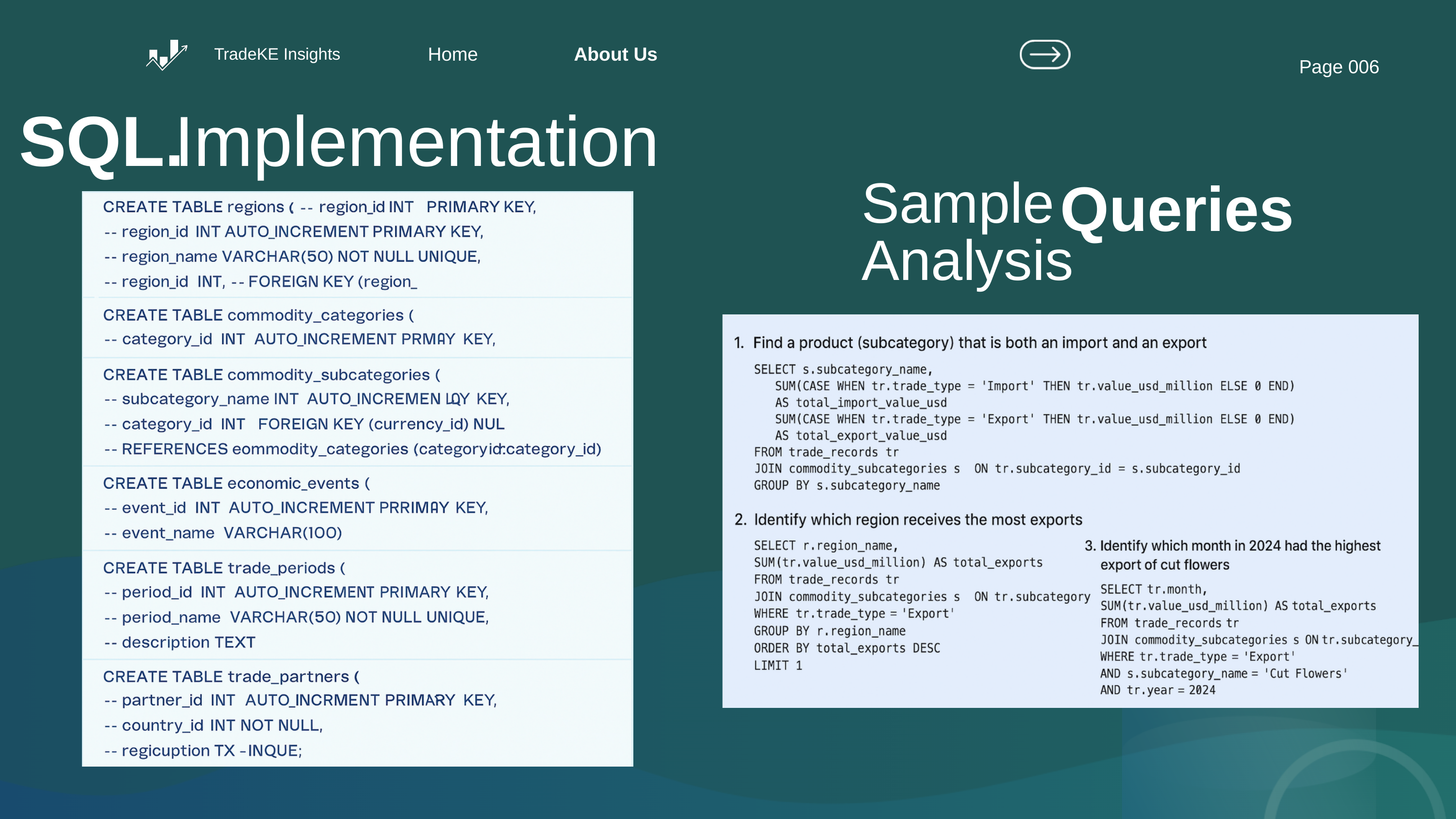

Home
About Us
TradeKE Insights
Page 006
SQL.
Implementation
Sample
Analysis
Queries